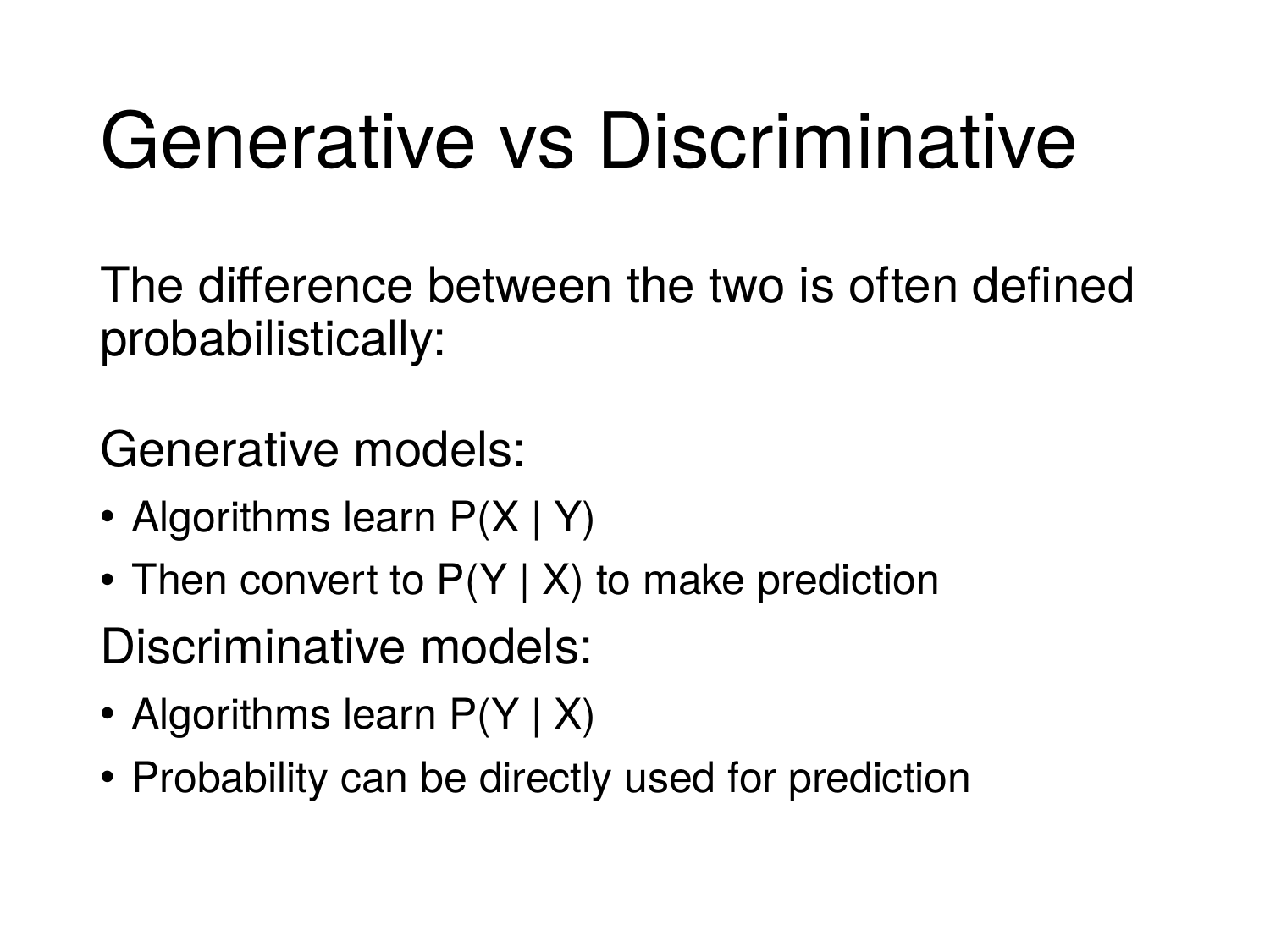

# Generative vs Discriminative
The difference between the two is often defined probabilistically:

Generative models:
Algorithms learn P(X | Y)
Then convert to P(Y | X) to make prediction
Discriminative models:
Algorithms learn P(Y | X)
Probability can be directly used for prediction